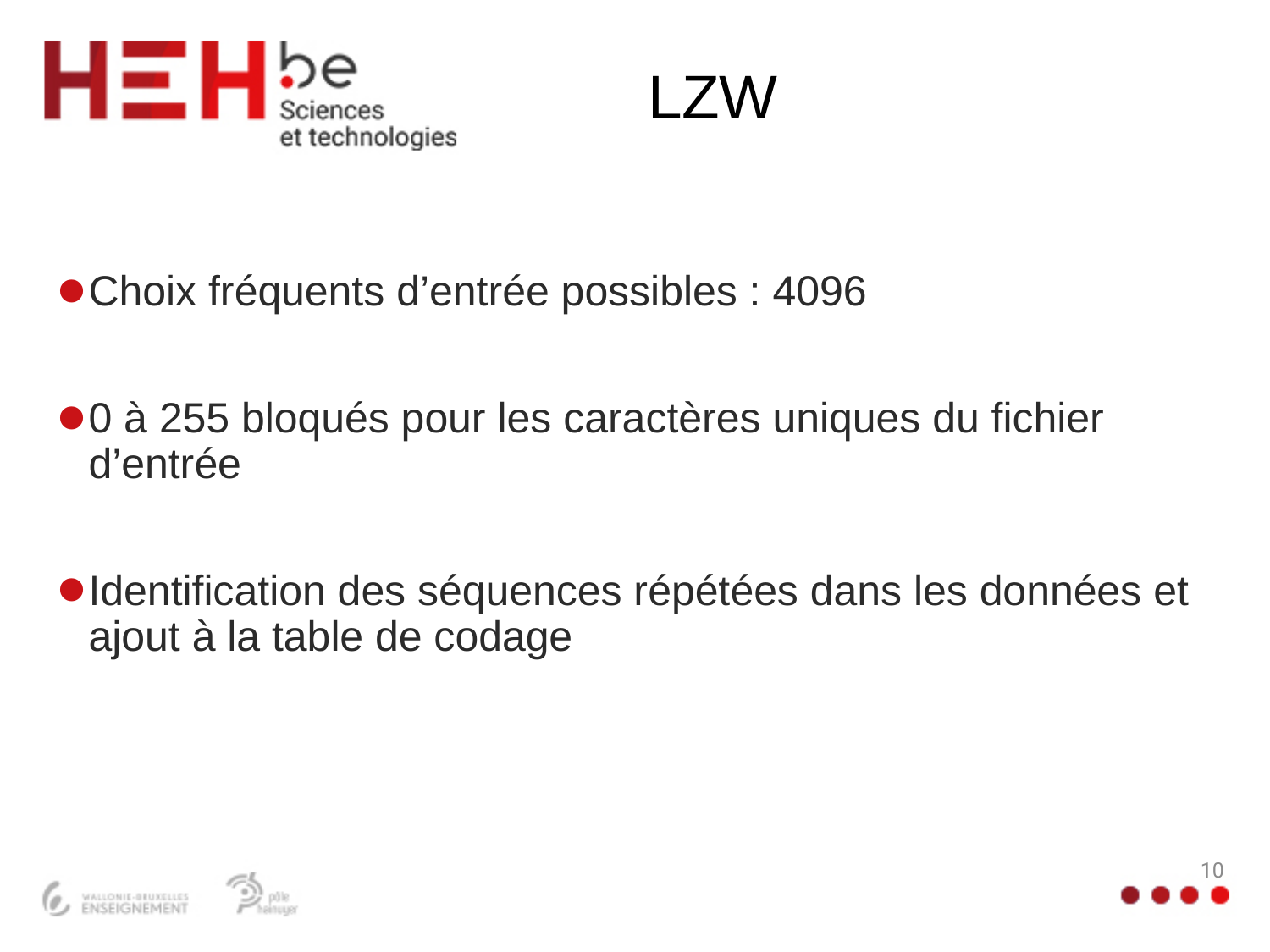

# LZW
Choix fréquents d’entrée possibles : 4096

0 à 255 bloqués pour les caractères uniques du fichier d’entrée

Identification des séquences répétées dans les données et ajout à la table de codage
10